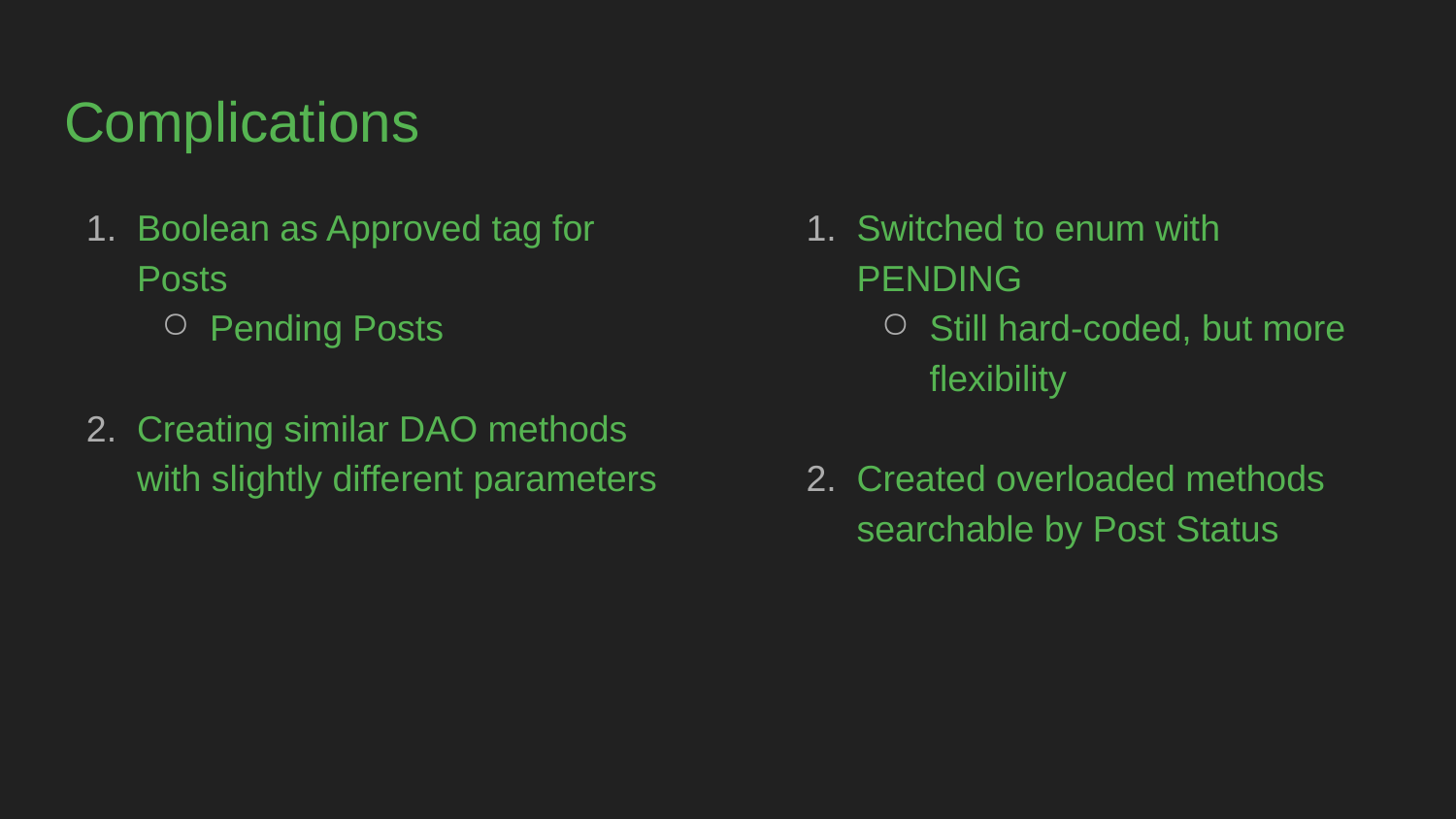

# Complications
Boolean as Approved tag for Posts
Pending Posts
Creating similar DAO methods with slightly different parameters
Switched to enum with PENDING
Still hard-coded, but more flexibility
Created overloaded methods searchable by Post Status